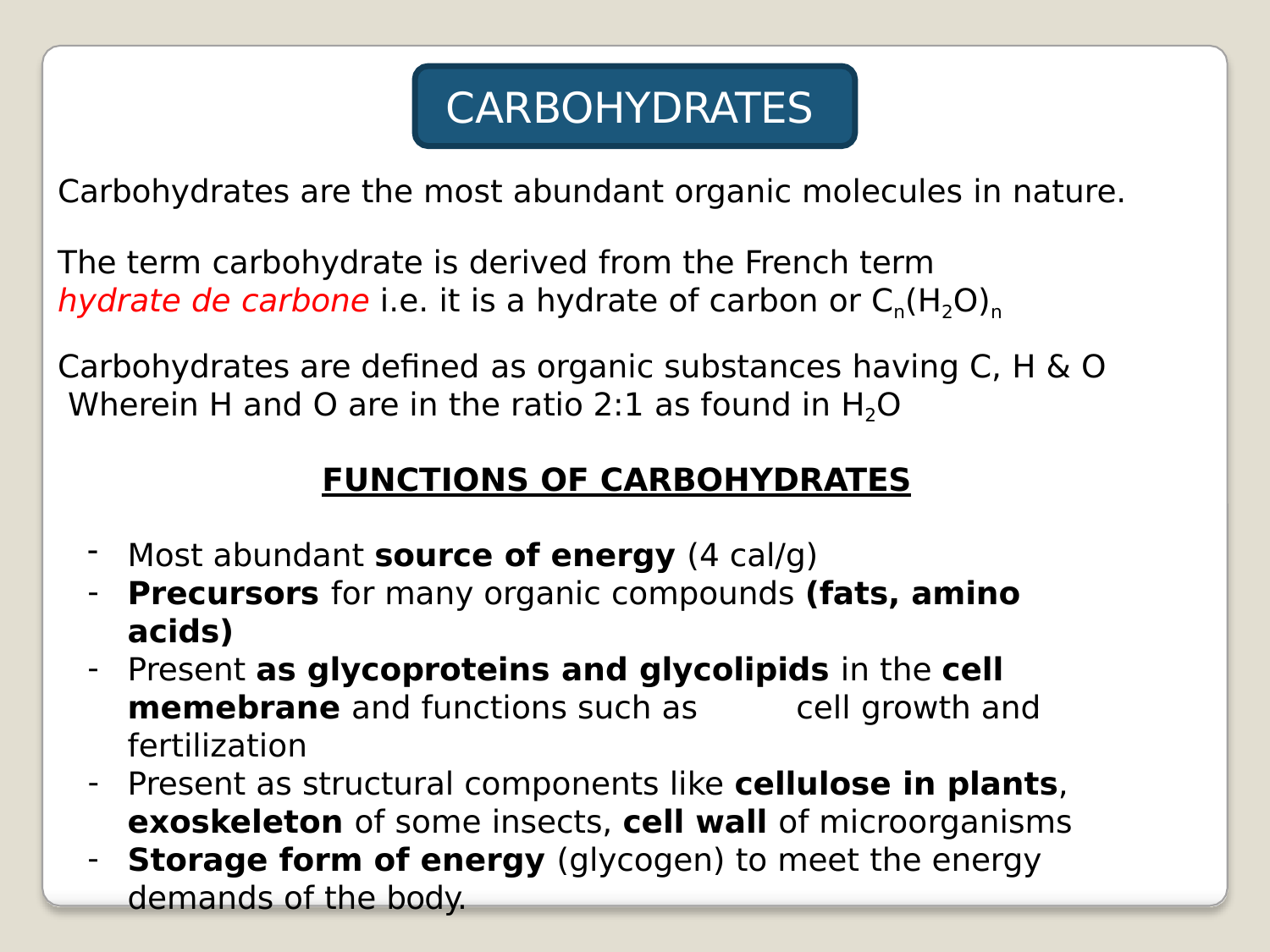

# CARBOHYDRATES
Carbohydrates are the most abundant organic molecules in nature.
The term carbohydrate is derived from the French term
hydrate de carbone i.e. it is a hydrate of carbon or Cn(H2O)n
Carbohydrates are defined as organic substances having C, H & O  Wherein H and O are in the ratio 2:1 as found in H2O
FUNCTIONS OF CARBOHYDRATES

Most abundant source of energy (4 cal/g)
Precursors for many organic compounds (fats, amino acids)
Present as glycoproteins and glycolipids in the cell
memebrane and functions such as	cell growth and fertilization
Present as structural components like cellulose in plants,  exoskeleton of some insects, cell wall of microorganisms
Storage form of energy (glycogen) to meet the energy
demands of the body.